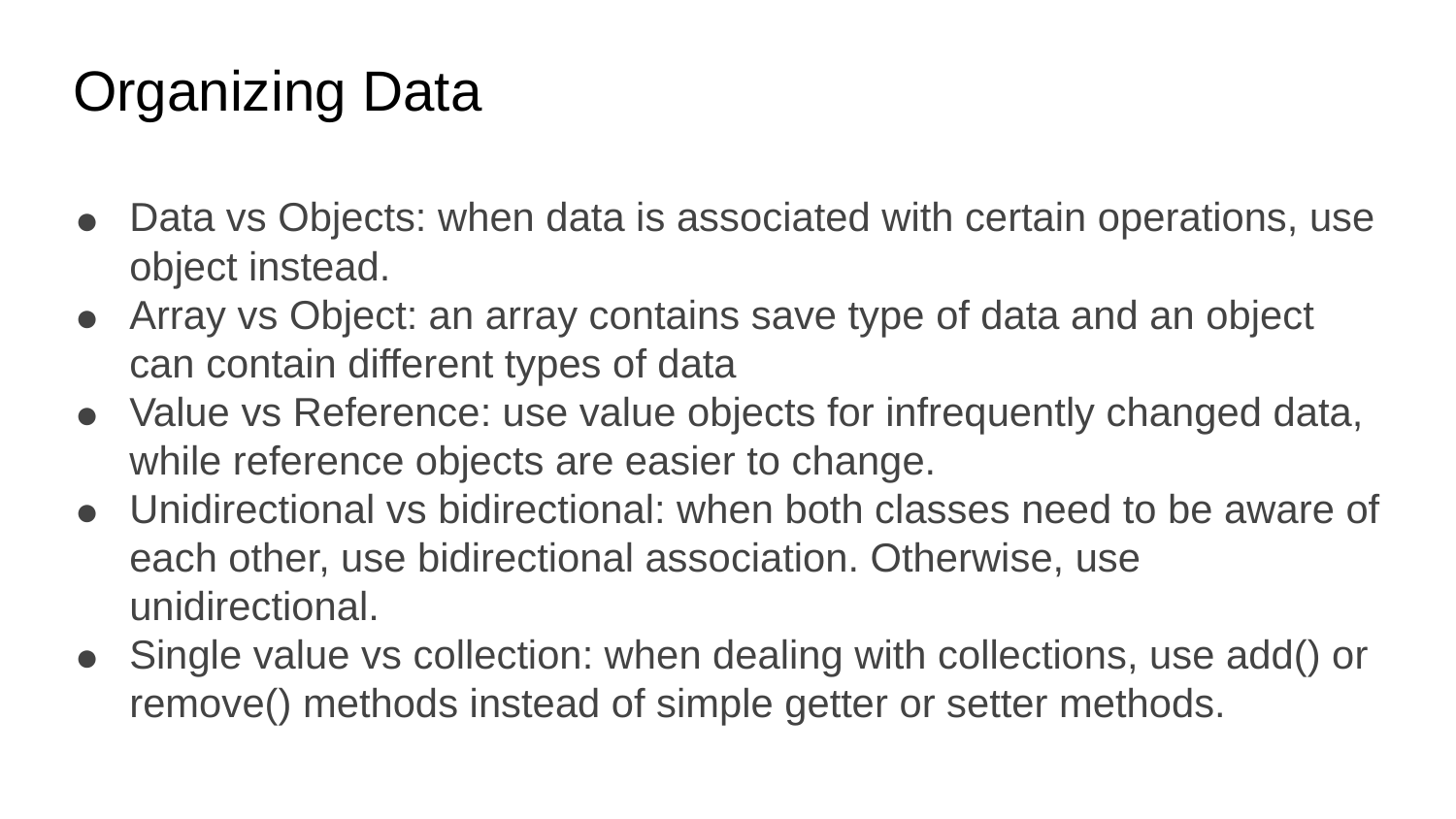

Organizing Data
Data vs Objects: when data is associated with certain operations, use object instead.
Array vs Object: an array contains save type of data and an object can contain different types of data
Value vs Reference: use value objects for infrequently changed data, while reference objects are easier to change.
Unidirectional vs bidirectional: when both classes need to be aware of each other, use bidirectional association. Otherwise, use unidirectional.
Single value vs collection: when dealing with collections, use add() or remove() methods instead of simple getter or setter methods.